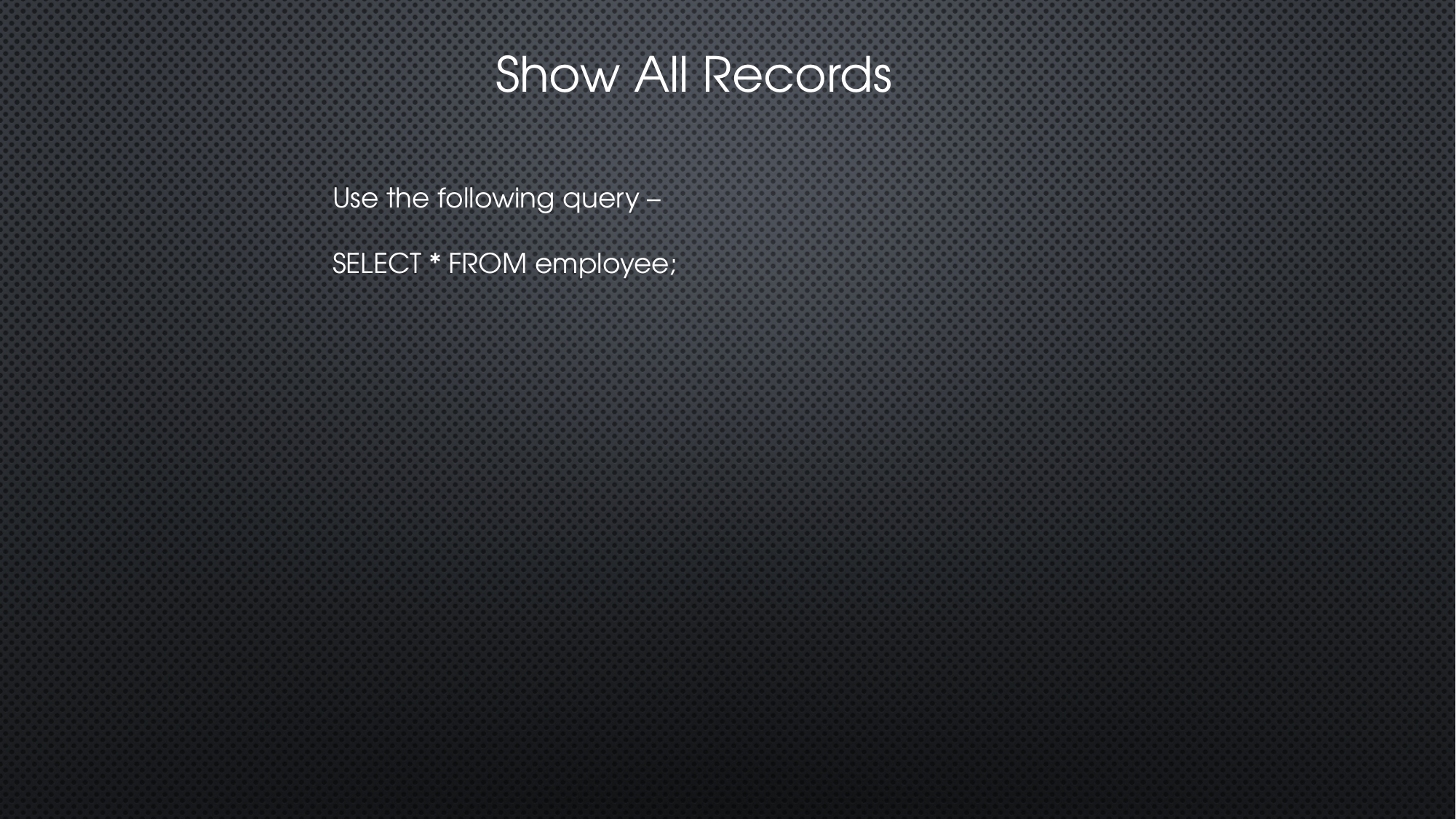

Show All Records
Use the following query –

SELECT * FROM employee;